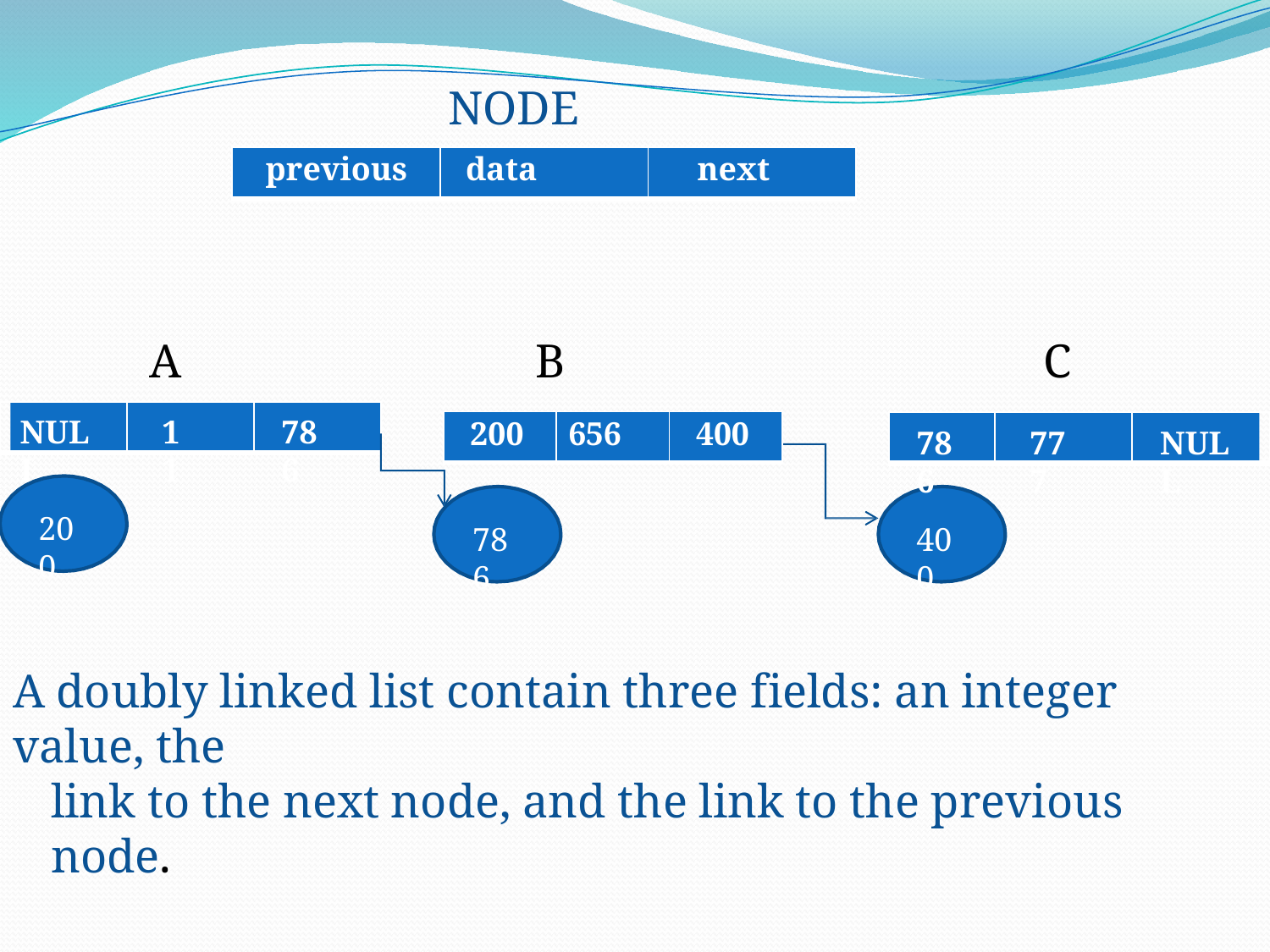

NODE
| previous | data | next |
| --- | --- | --- |
A
B
C

| 200 | 656 | 400 |
| --- | --- | --- |

NULL
11
786

786
777
NULL

200
786
400
A doubly linked list contain three fields: an integer value, the
link to the next node, and the link to the previous node.